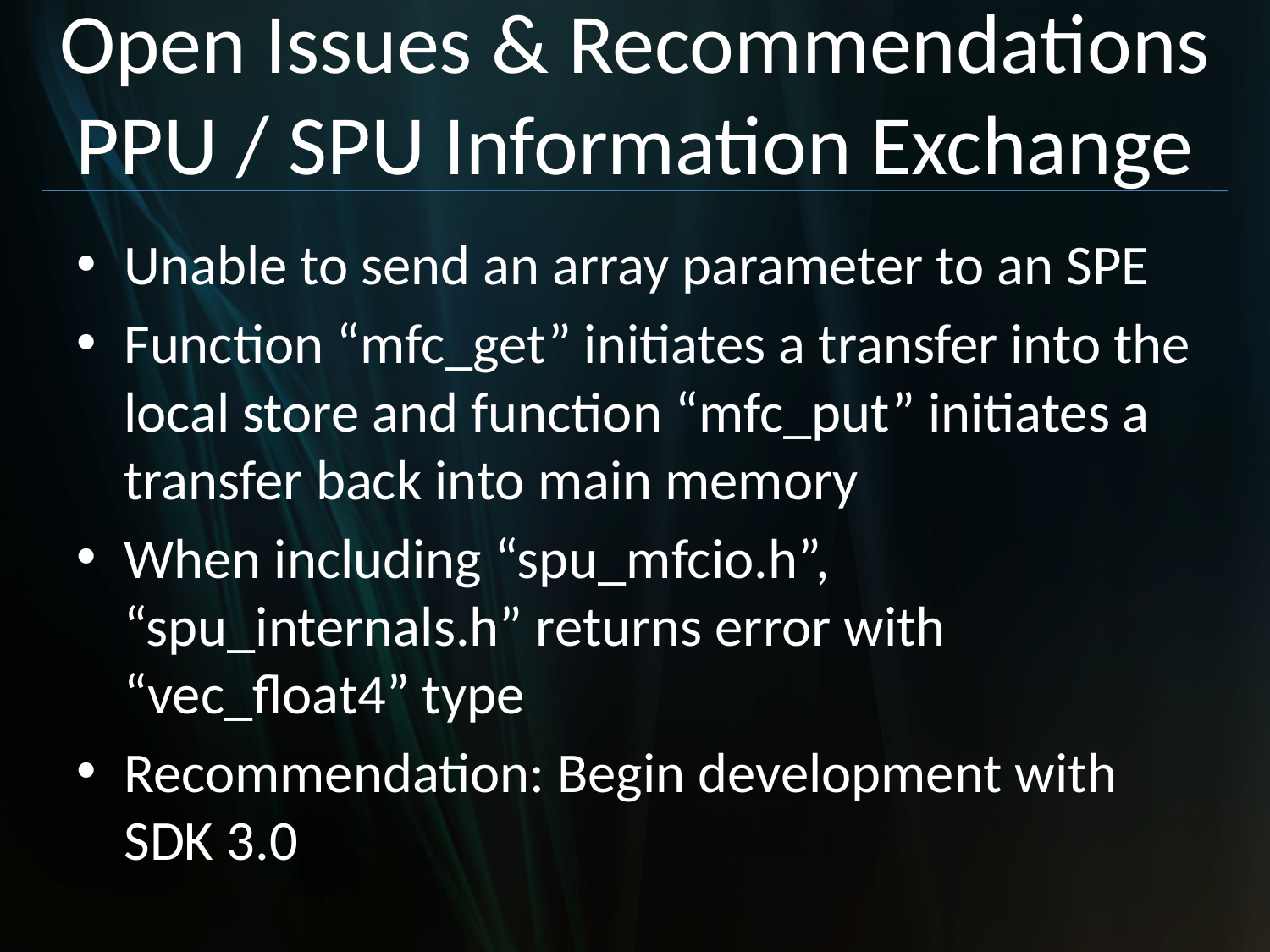

# Open Issues & Recommendations PPU / SPU Information Exchange
Unable to send an array parameter to an SPE
Function “mfc_get” initiates a transfer into the local store and function “mfc_put” initiates a transfer back into main memory
When including “spu_mfcio.h”, “spu_internals.h” returns error with “vec_float4” type
Recommendation: Begin development with SDK 3.0